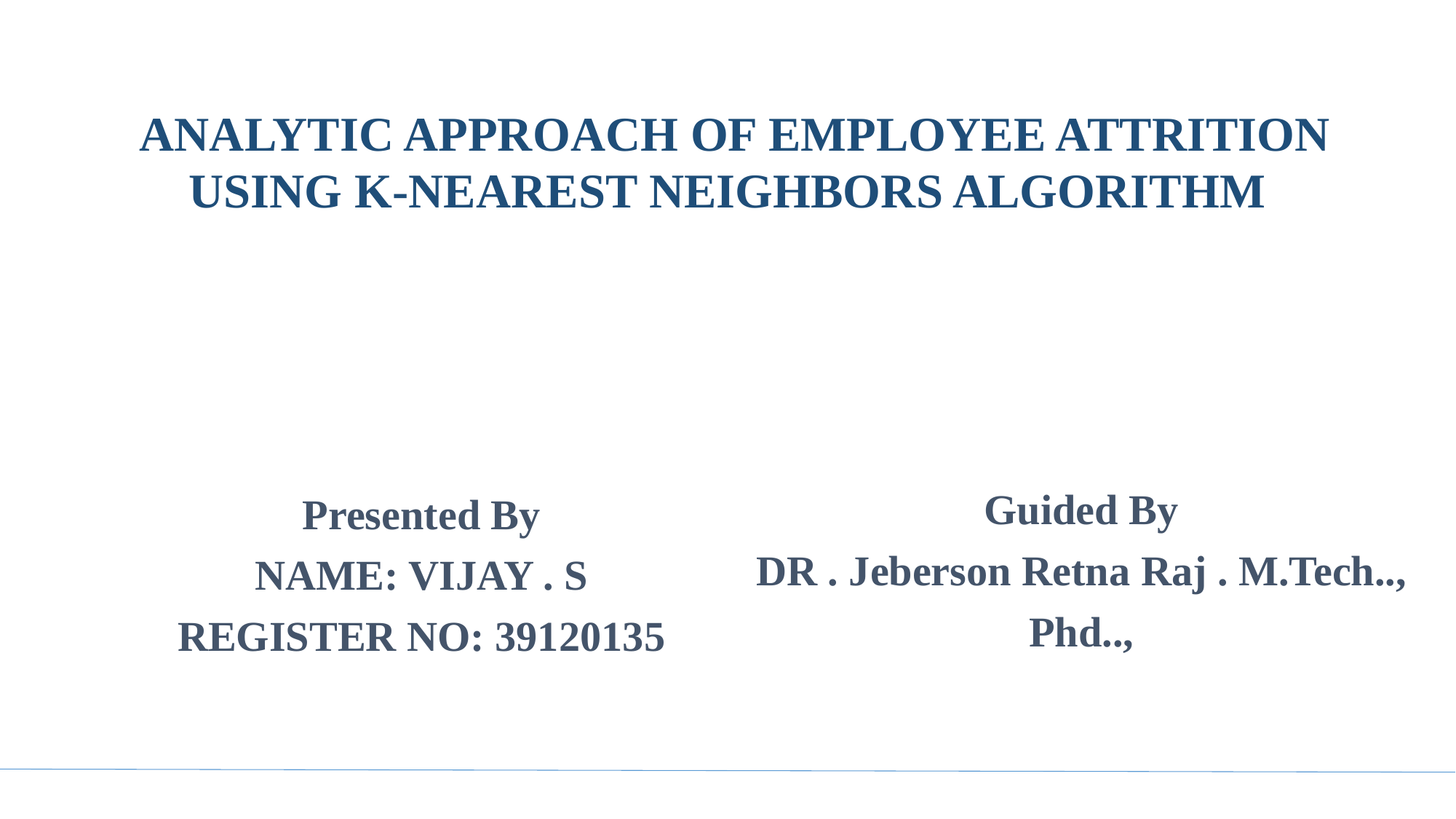

ANALYTIC APPROACH OF EMPLOYEE ATTRITION USING K-NEAREST NEIGHBORS ALGORITHM

Guided By
DR . Jeberson Retna Raj . M.Tech..,
Phd..,
Presented By
NAME: VIJAY . S
REGISTER NO: 39120135